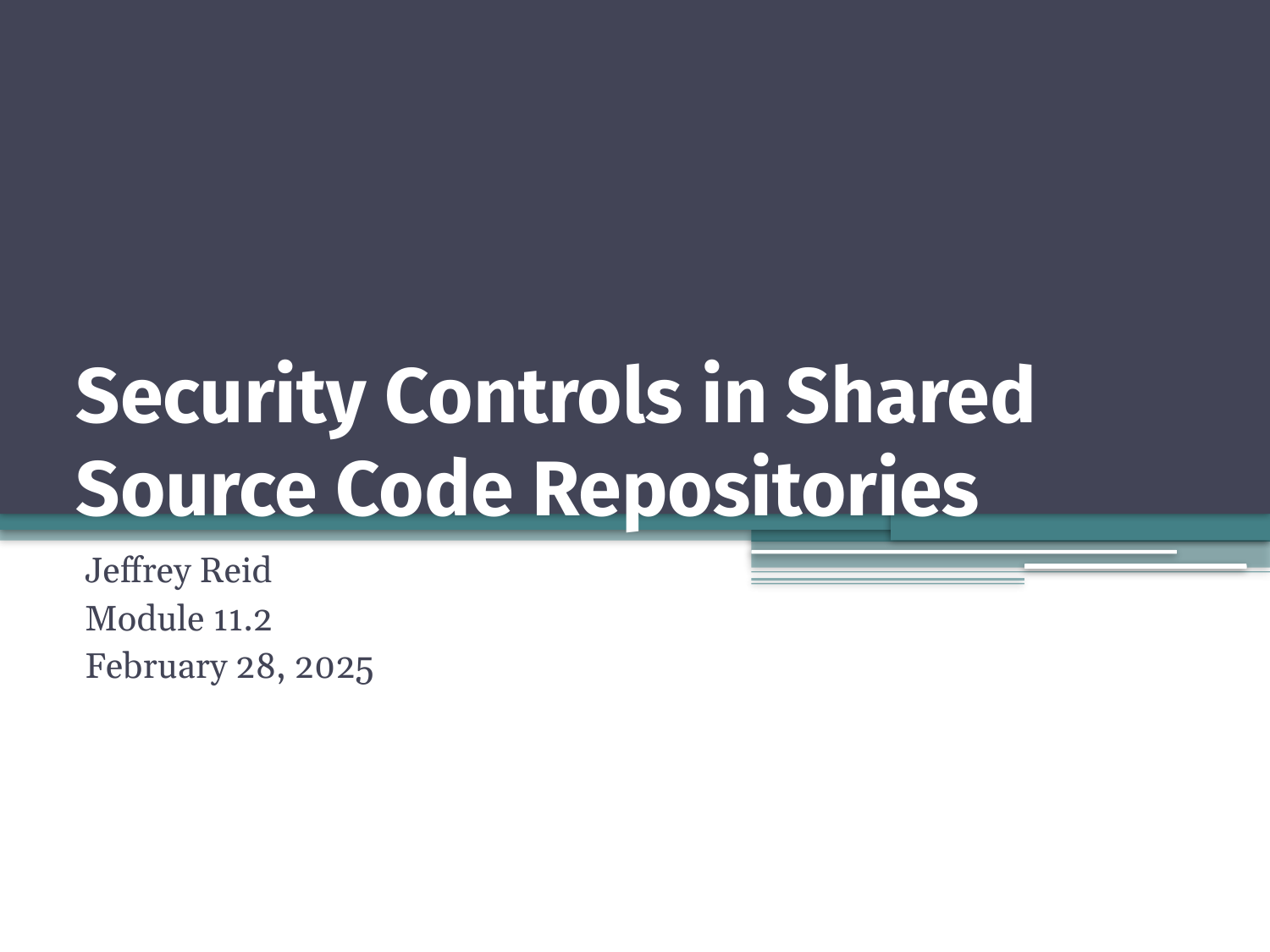

# Security Controls in Shared Source Code Repositories
Jeffrey Reid
Module 11.2
February 28, 2025